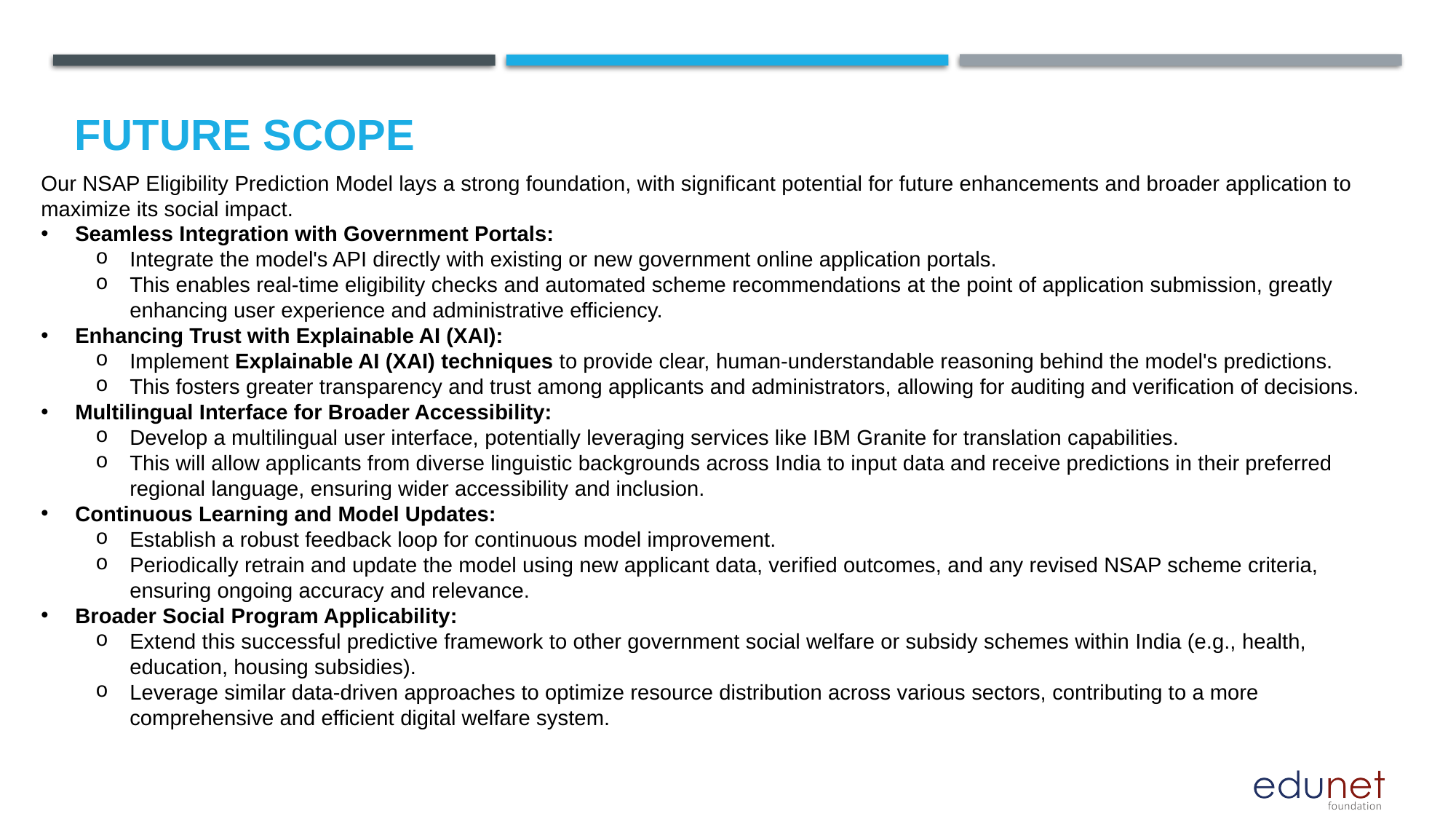

Future scope
Our NSAP Eligibility Prediction Model lays a strong foundation, with significant potential for future enhancements and broader application to maximize its social impact.
Seamless Integration with Government Portals:
Integrate the model's API directly with existing or new government online application portals.
This enables real-time eligibility checks and automated scheme recommendations at the point of application submission, greatly enhancing user experience and administrative efficiency.
Enhancing Trust with Explainable AI (XAI):
Implement Explainable AI (XAI) techniques to provide clear, human-understandable reasoning behind the model's predictions.
This fosters greater transparency and trust among applicants and administrators, allowing for auditing and verification of decisions.
Multilingual Interface for Broader Accessibility:
Develop a multilingual user interface, potentially leveraging services like IBM Granite for translation capabilities.
This will allow applicants from diverse linguistic backgrounds across India to input data and receive predictions in their preferred regional language, ensuring wider accessibility and inclusion.
Continuous Learning and Model Updates:
Establish a robust feedback loop for continuous model improvement.
Periodically retrain and update the model using new applicant data, verified outcomes, and any revised NSAP scheme criteria, ensuring ongoing accuracy and relevance.
Broader Social Program Applicability:
Extend this successful predictive framework to other government social welfare or subsidy schemes within India (e.g., health, education, housing subsidies).
Leverage similar data-driven approaches to optimize resource distribution across various sectors, contributing to a more comprehensive and efficient digital welfare system.